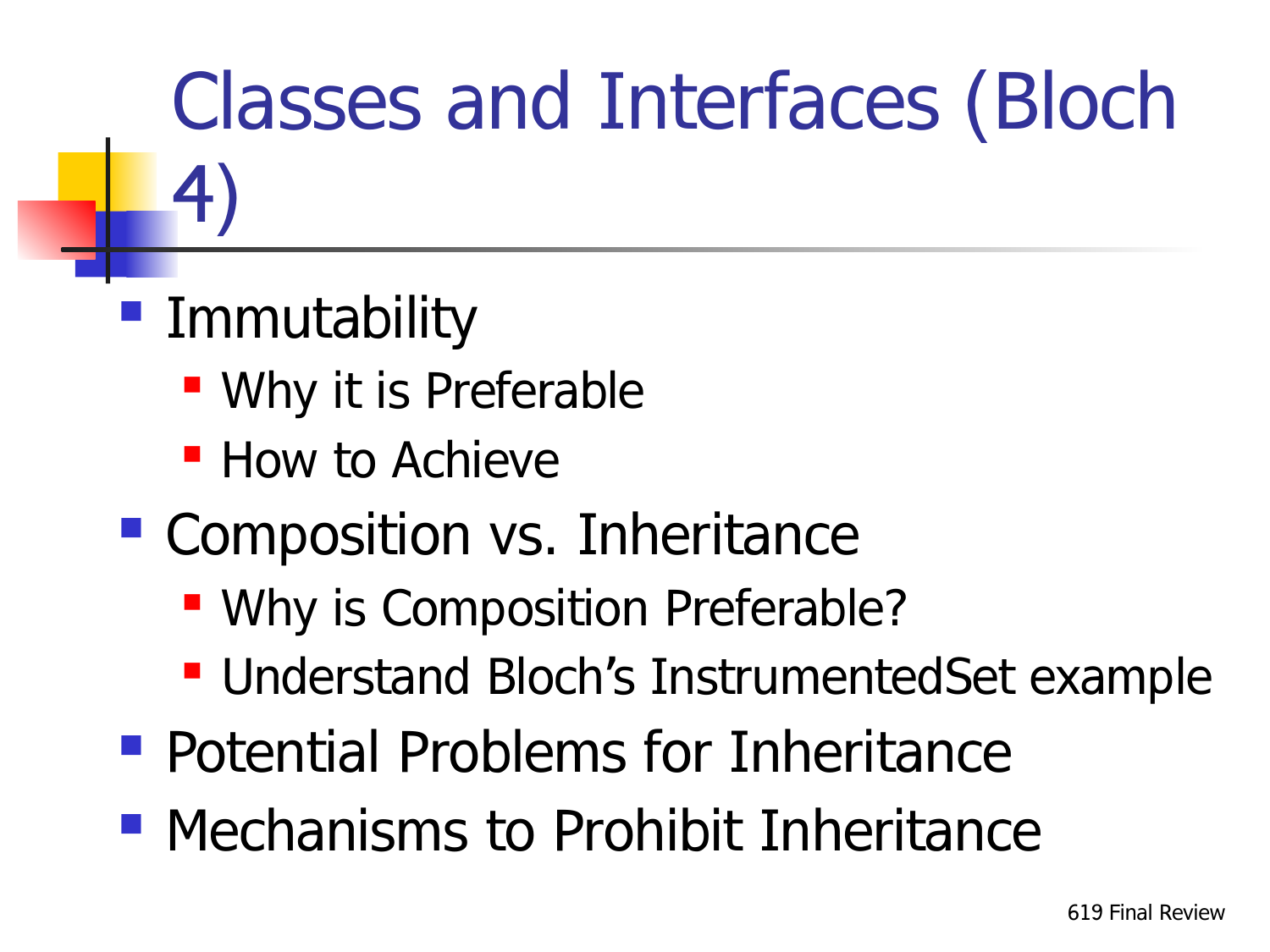

# Classes and Interfaces (Bloch 4)
Immutability
Why it is Preferable
How to Achieve
Composition vs. Inheritance
Why is Composition Preferable?
Understand Bloch’s InstrumentedSet example
Potential Problems for Inheritance
Mechanisms to Prohibit Inheritance